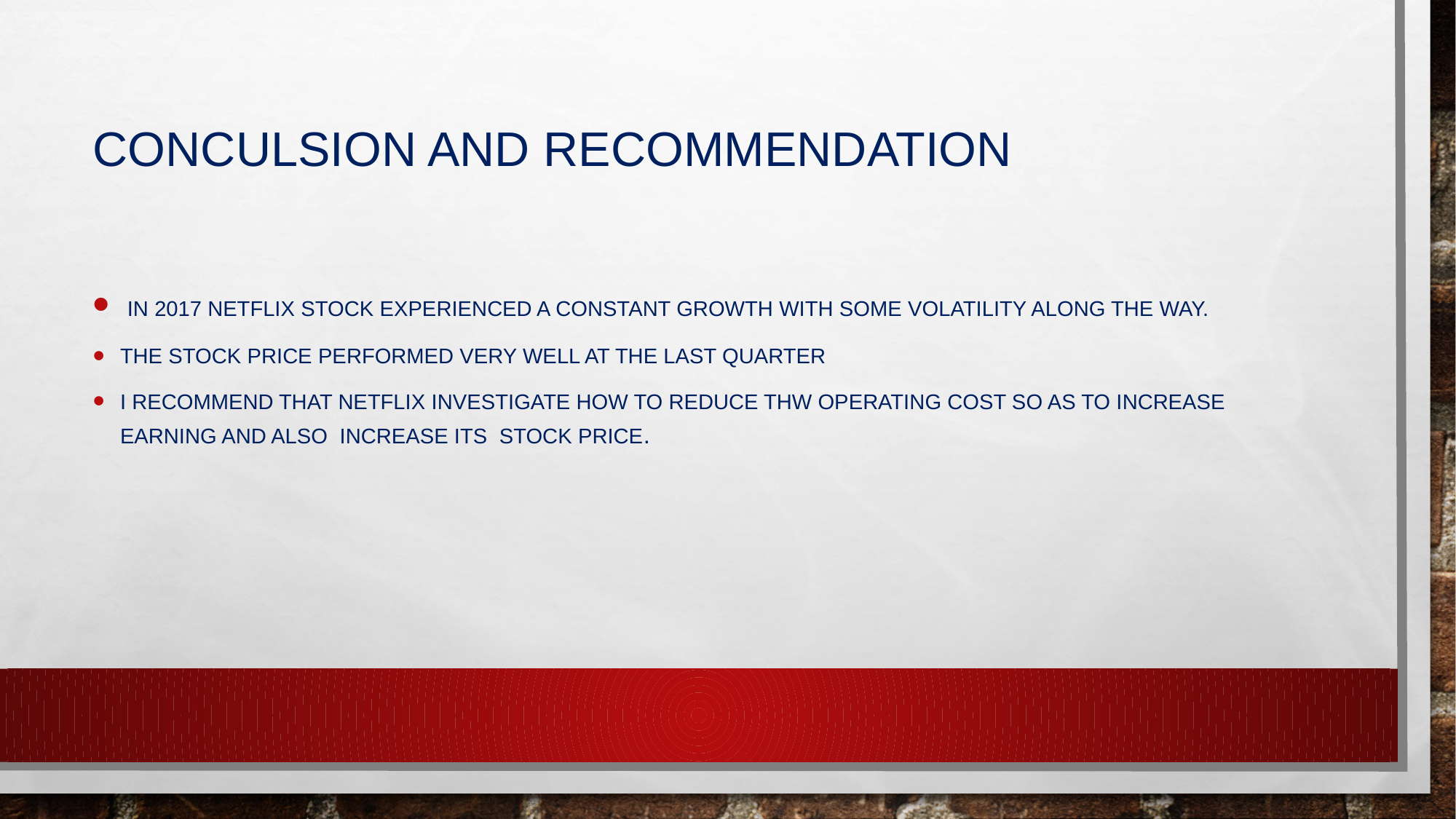

# CONCULSION AND RECOMMENDATION
 In 2017 Netflix stock experienced a constant growth with some volatility along the way.
THE STOCK PRICE PERFORMED VERY WELL AT THE LAST QUARTER
I RECOMMEND THAT NETFLIX INVESTIGATE HOW TO REDUCE THW OPERATING COST SO AS TO INCREASE EARNING AND ALSO  INCREASE ITS  STOCK PRICE.